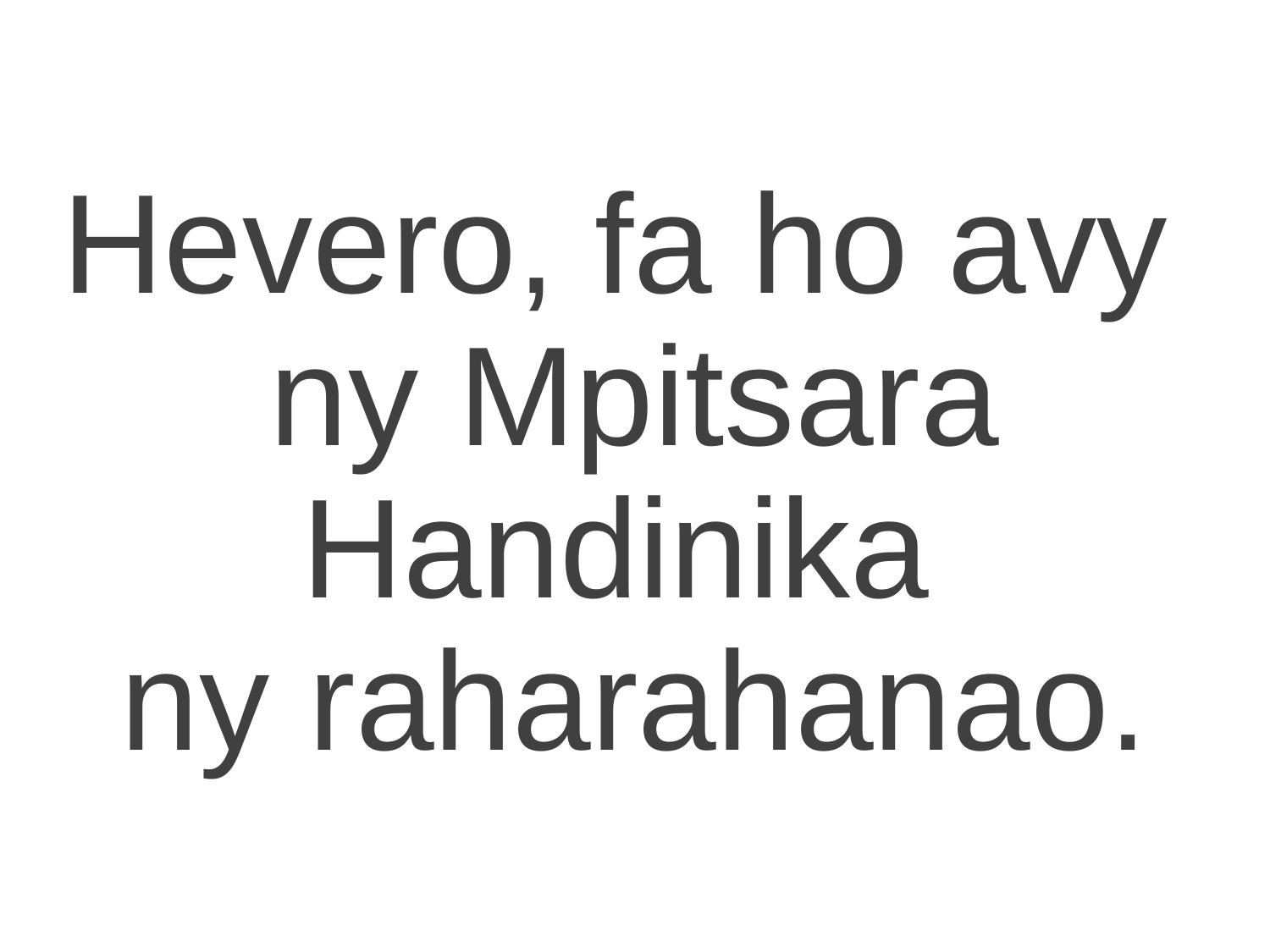

Hevero, fa ho avy
ny Mpitsara
Handinika
ny raharahanao.